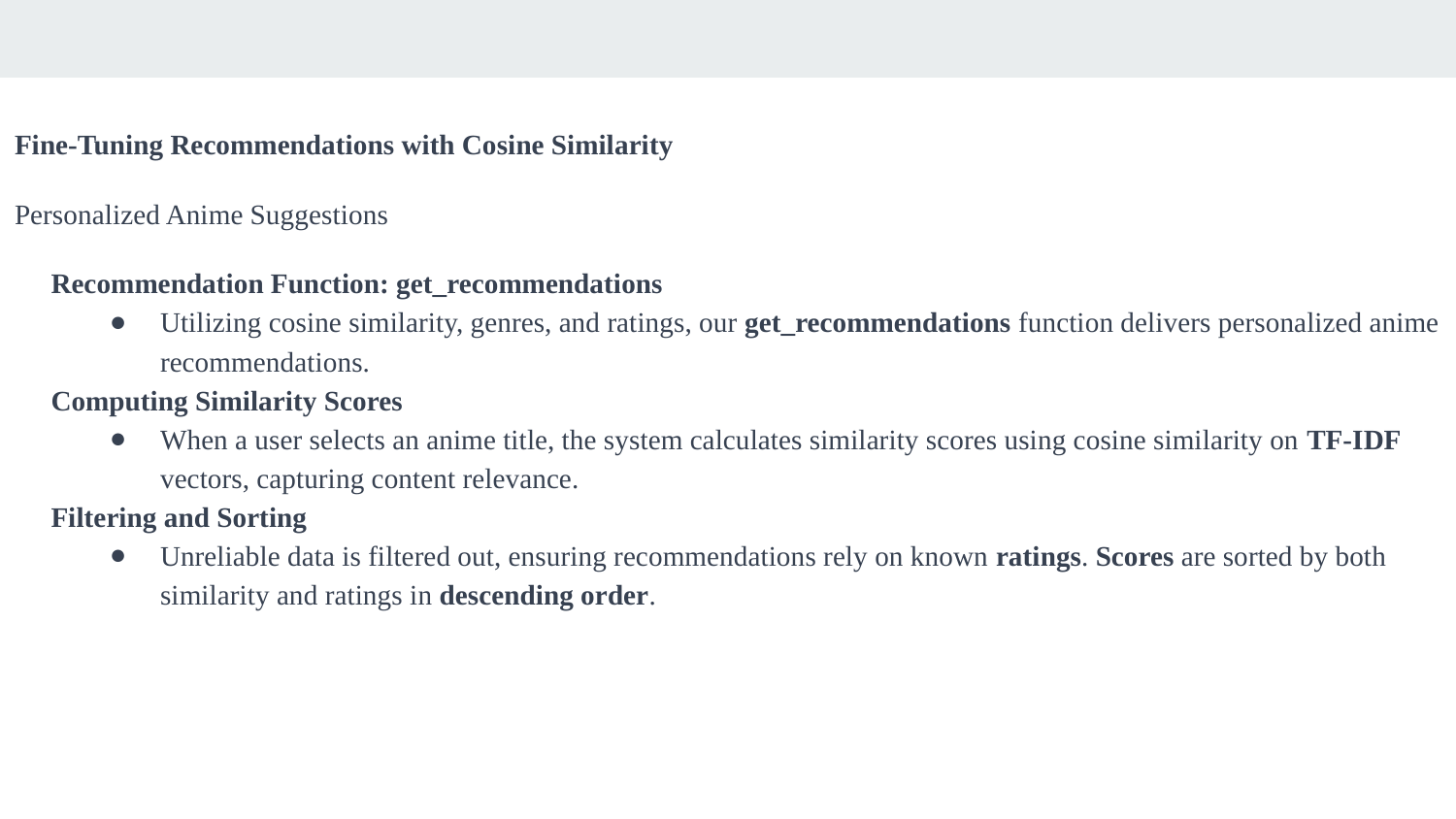

Fine-Tuning Recommendations with Cosine Similarity
Personalized Anime Suggestions
Recommendation Function: get_recommendations
Utilizing cosine similarity, genres, and ratings, our get_recommendations function delivers personalized anime recommendations.
Computing Similarity Scores
When a user selects an anime title, the system calculates similarity scores using cosine similarity on TF-IDF vectors, capturing content relevance.
Filtering and Sorting
Unreliable data is filtered out, ensuring recommendations rely on known ratings. Scores are sorted by both similarity and ratings in descending order.